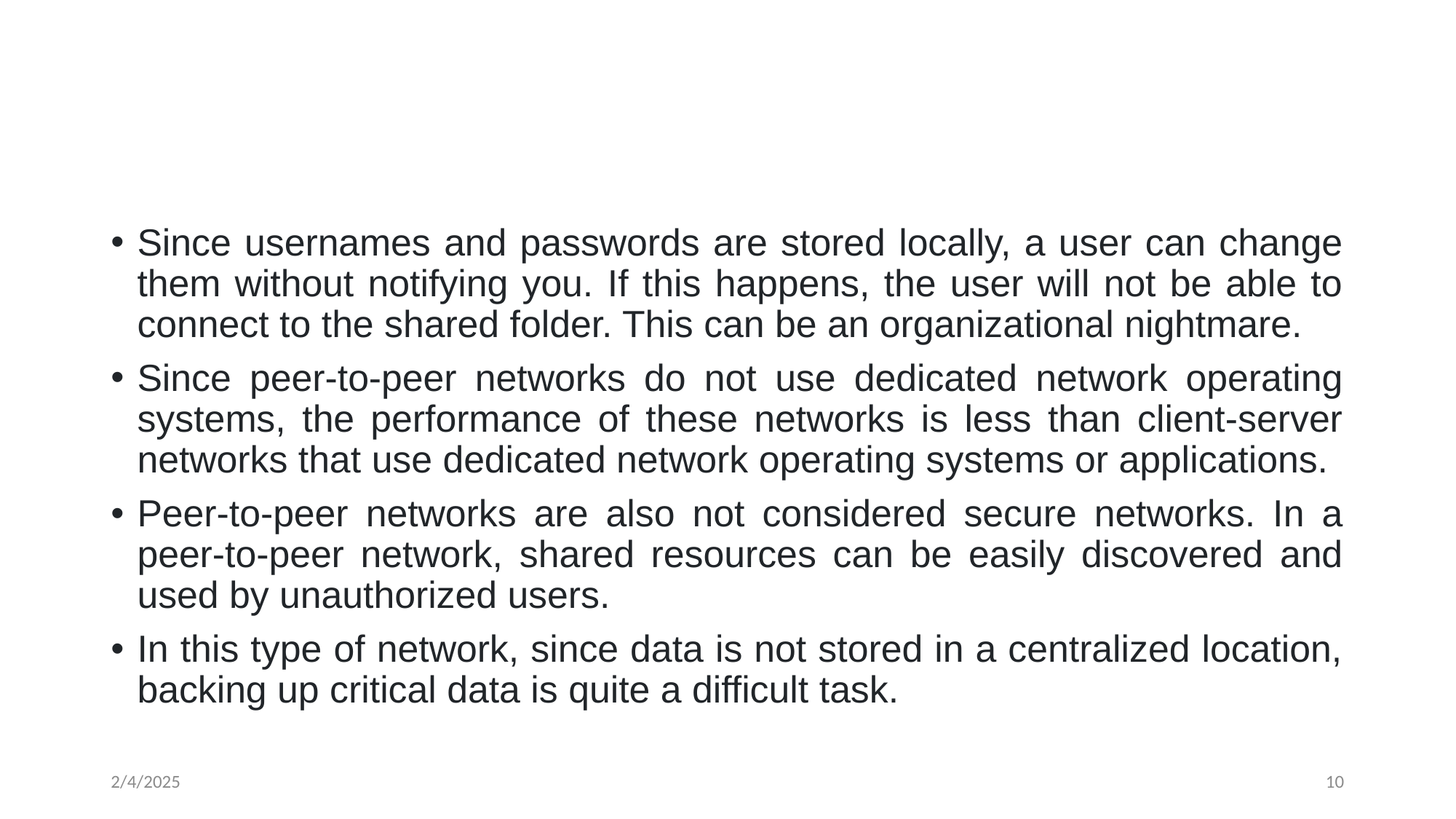

#
Since usernames and passwords are stored locally, a user can change them without notifying you. If this happens, the user will not be able to connect to the shared folder. This can be an organizational nightmare.
Since peer-to-peer networks do not use dedicated network operating systems, the performance of these networks is less than client-server networks that use dedicated network operating systems or applications.
Peer-to-peer networks are also not considered secure networks. In a peer-to-peer network, shared resources can be easily discovered and used by unauthorized users.
In this type of network, since data is not stored in a centralized location, backing up critical data is quite a difficult task.

2/4/2025

10